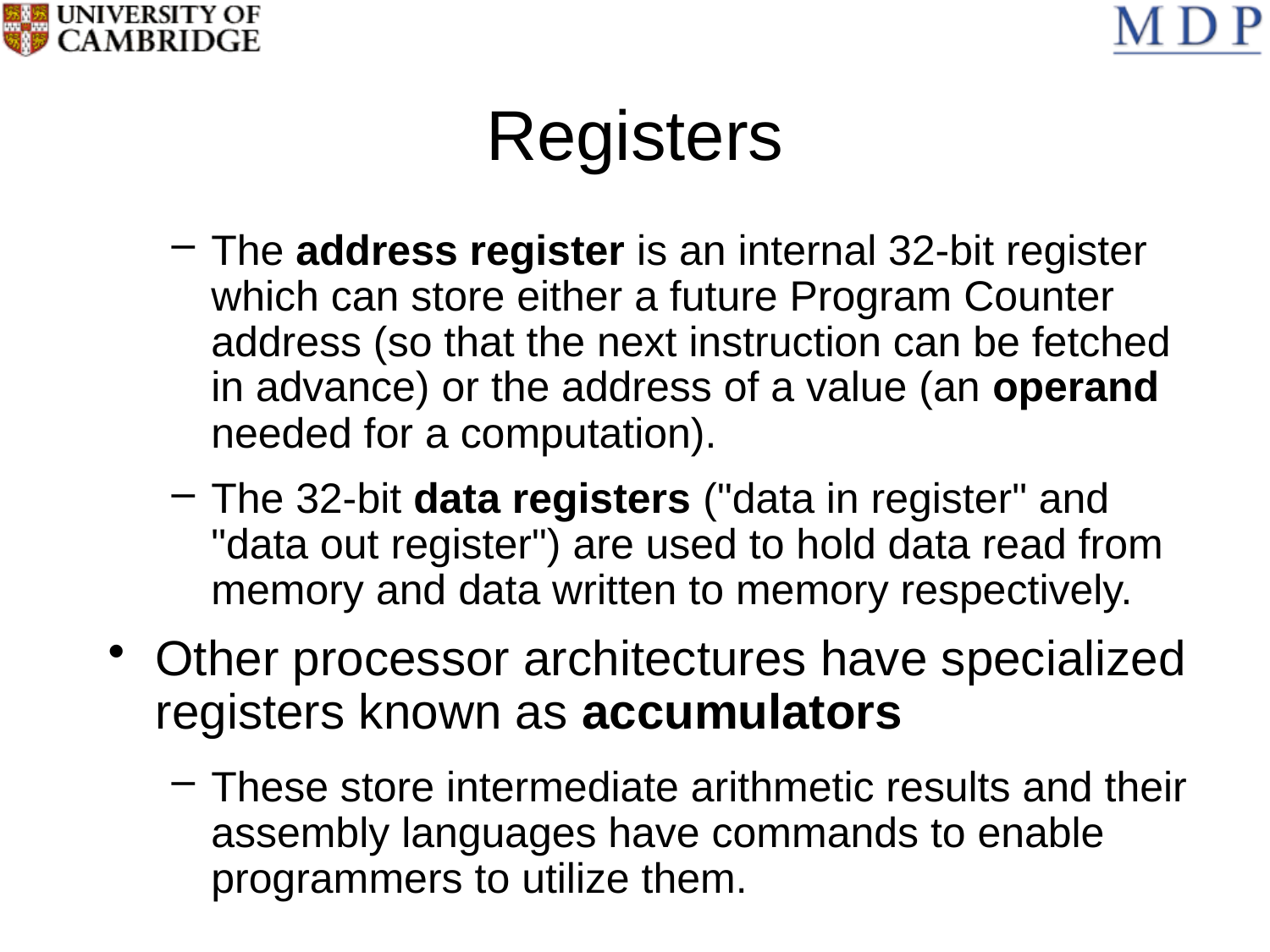

# Registers
The address register is an internal 32-bit register which can store either a future Program Counter address (so that the next instruction can be fetched in advance) or the address of a value (an operand needed for a computation).
The 32-bit data registers ("data in register" and "data out register") are used to hold data read from memory and data written to memory respectively.
Other processor architectures have specialized registers known as accumulators
These store intermediate arithmetic results and their assembly languages have commands to enable programmers to utilize them.